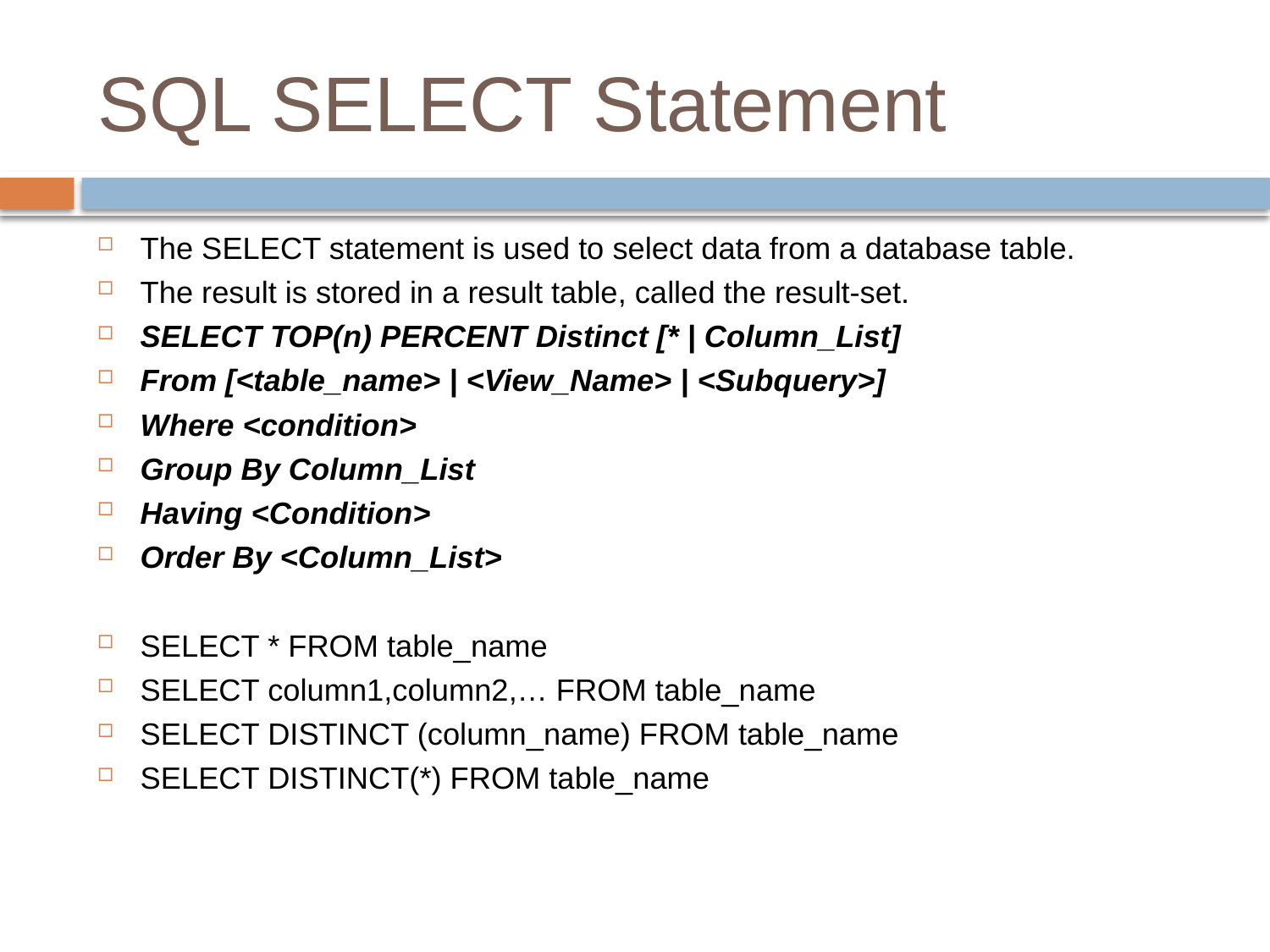

# SQL SELECT Statement
The SELECT statement is used to select data from a database table.
The result is stored in a result table, called the result-set.
SELECT TOP(n) PERCENT Distinct [* | Column_List]
From [<table_name> | <View_Name> | <Subquery>]
Where <condition>
Group By Column_List
Having <Condition>
Order By <Column_List>

SELECT * FROM table_name
SELECT column1,column2,… FROM table_name
SELECT DISTINCT (column_name) FROM table_name
SELECT DISTINCT(*) FROM table_name